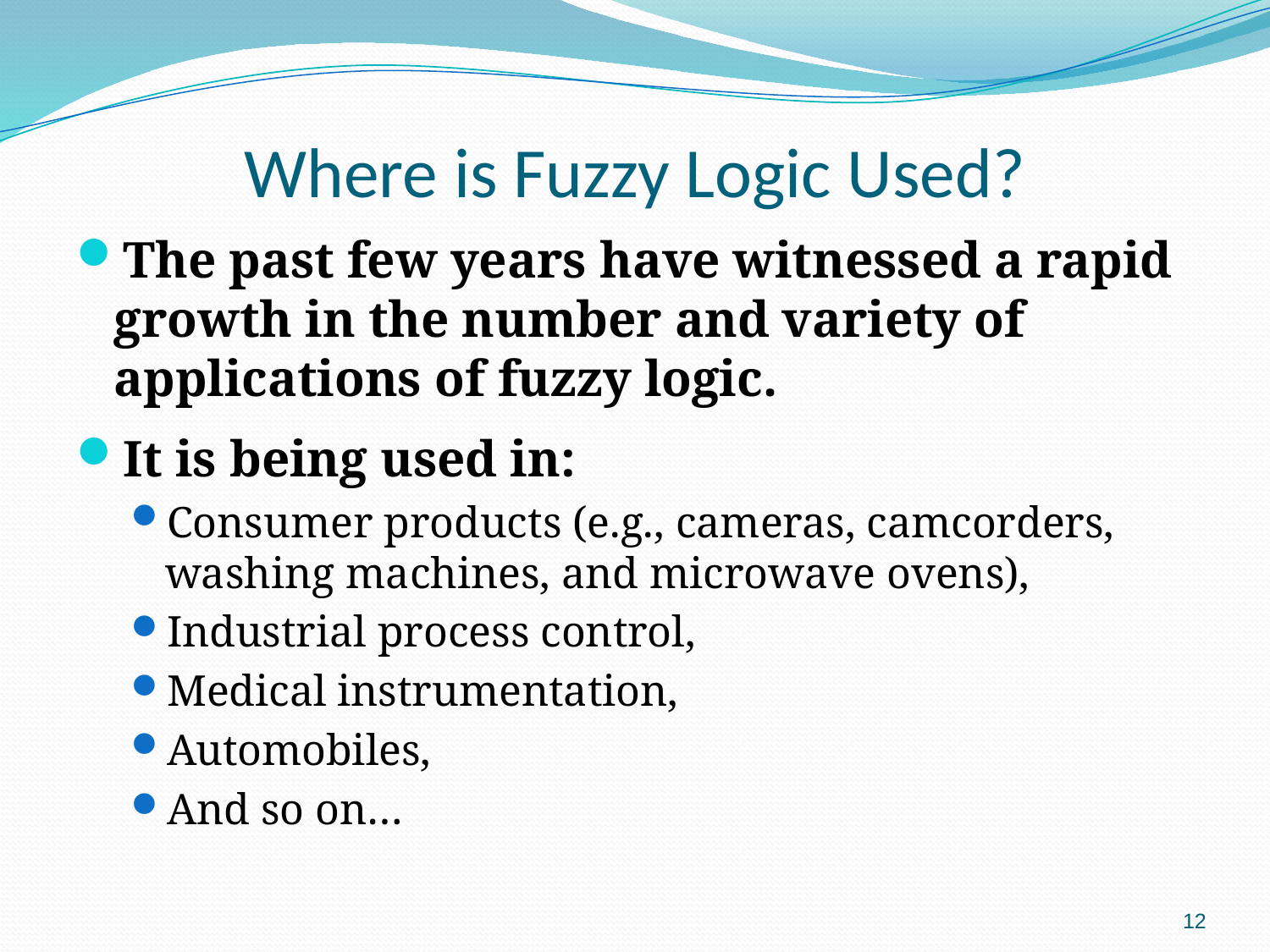

# Where is Fuzzy Logic Used?
The past few years have witnessed a rapid growth in the number and variety of applications of fuzzy logic.
It is being used in:
Consumer products (e.g., cameras, camcorders, washing machines, and microwave ovens),
Industrial process control,
Medical instrumentation,
Automobiles,
And so on…
12